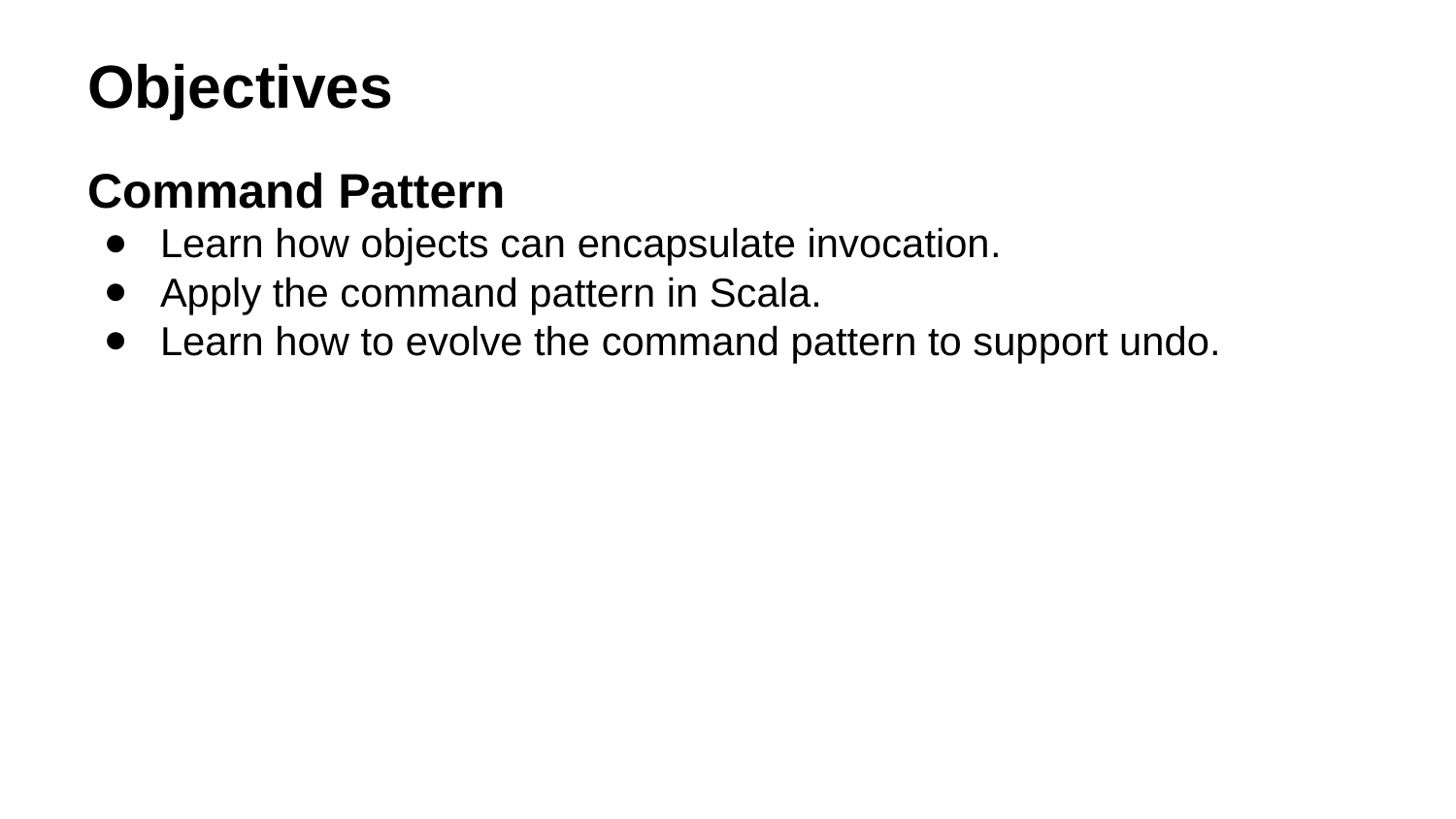

# Objectives
Command Pattern
Learn how objects can encapsulate invocation.
Apply the command pattern in Scala.
Learn how to evolve the command pattern to support undo.